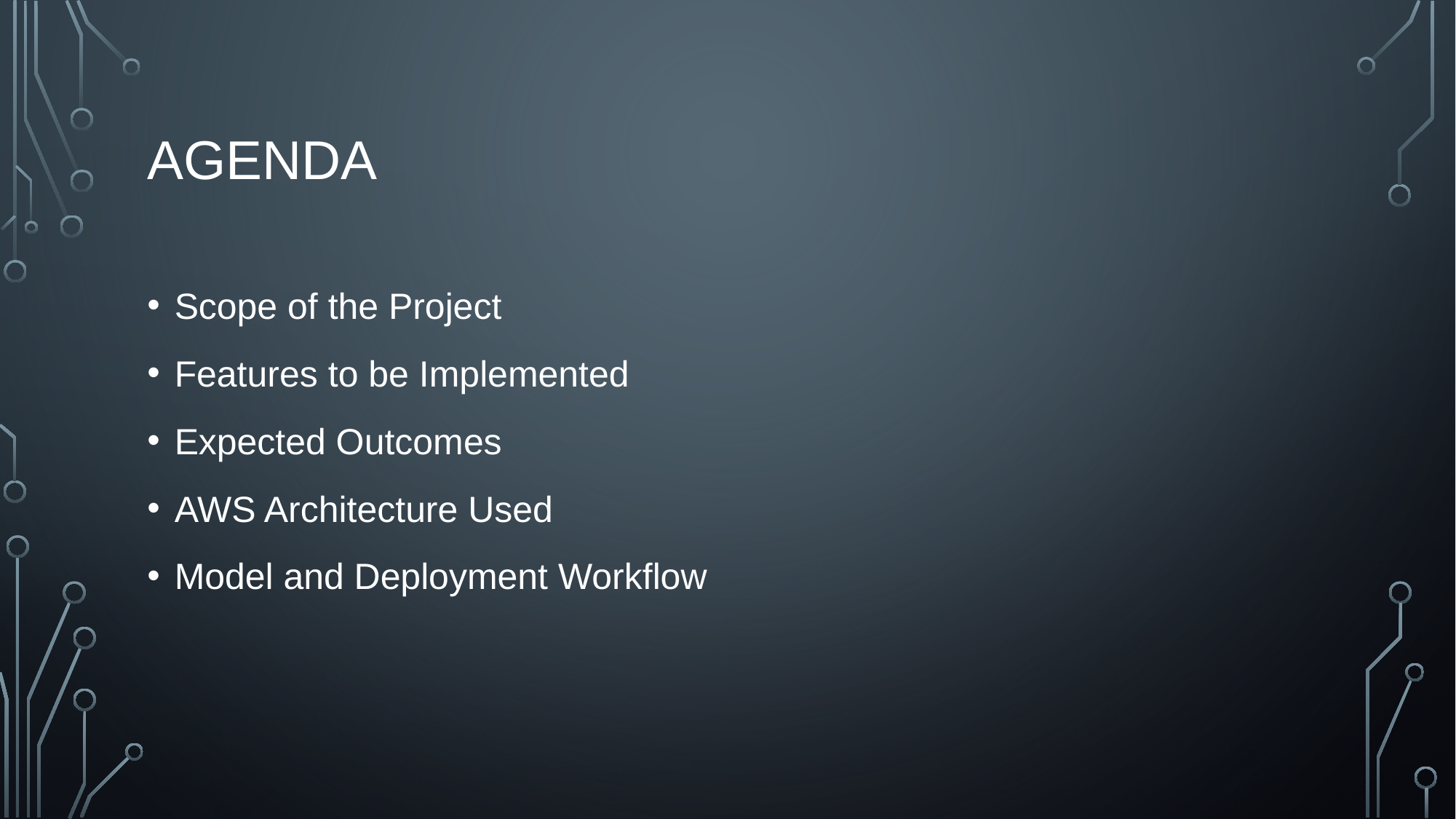

# AGENDA
Scope of the Project
Features to be Implemented
Expected Outcomes
AWS Architecture Used
Model and Deployment Workflow